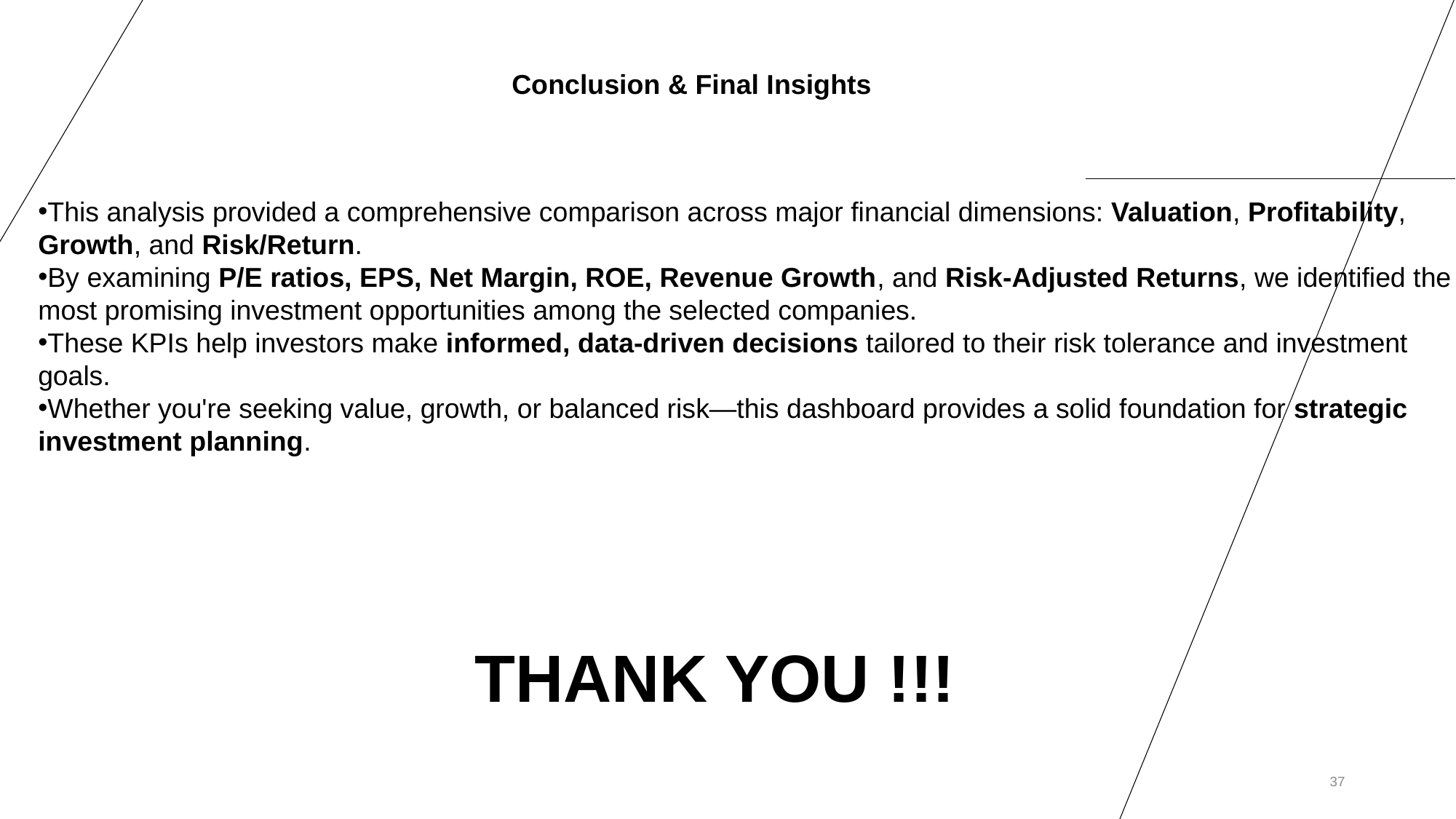

Conclusion & Final Insights
This analysis provided a comprehensive comparison across major financial dimensions: Valuation, Profitability, Growth, and Risk/Return.
By examining P/E ratios, EPS, Net Margin, ROE, Revenue Growth, and Risk-Adjusted Returns, we identified the most promising investment opportunities among the selected companies.
These KPIs help investors make informed, data-driven decisions tailored to their risk tolerance and investment goals.
Whether you're seeking value, growth, or balanced risk—this dashboard provides a solid foundation for strategic investment planning.
THANK YOU !!!
37